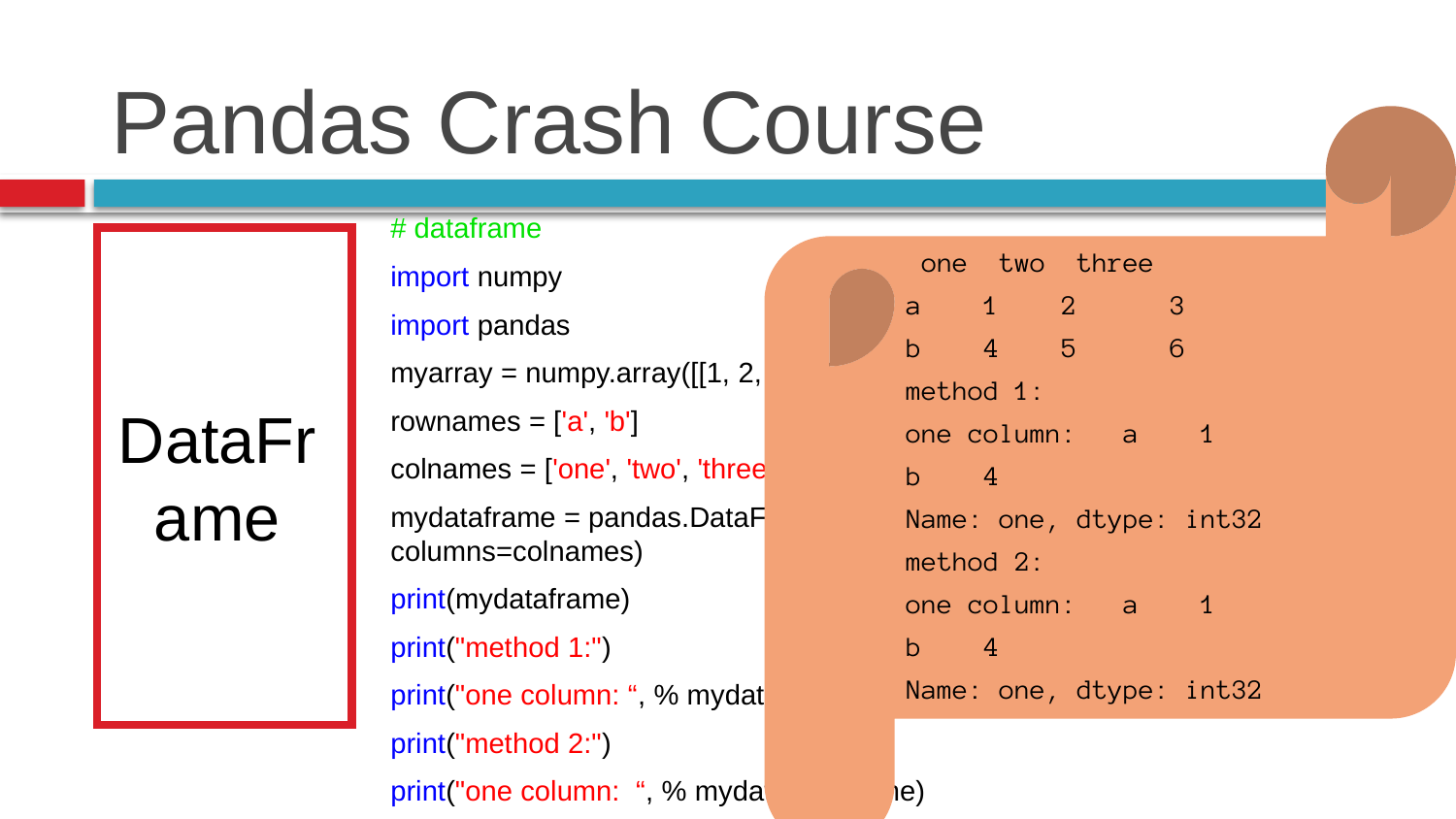

# Pandas Crash Course
 one  two  three
a    1    2      3
b    4    5      6
method 1:
one column:   a    1
b    4
Name: one, dtype: int32
method 2:
one column:   a    1
b    4
Name: one, dtype: int32
# dataframe
import numpy
import pandas
myarray = numpy.array([[1, 2, 3], [4, 5, 6]])
rownames = ['a', 'b']
colnames = ['one', 'two', 'three']
mydataframe = pandas.DataFrame(myarray, index=rownames, columns=colnames)
print(mydataframe)
print("method 1:")
print("one column: “, % mydataframe['one'])
print("method 2:")
print("one column:  “, % mydataframe.one)
DataFrame